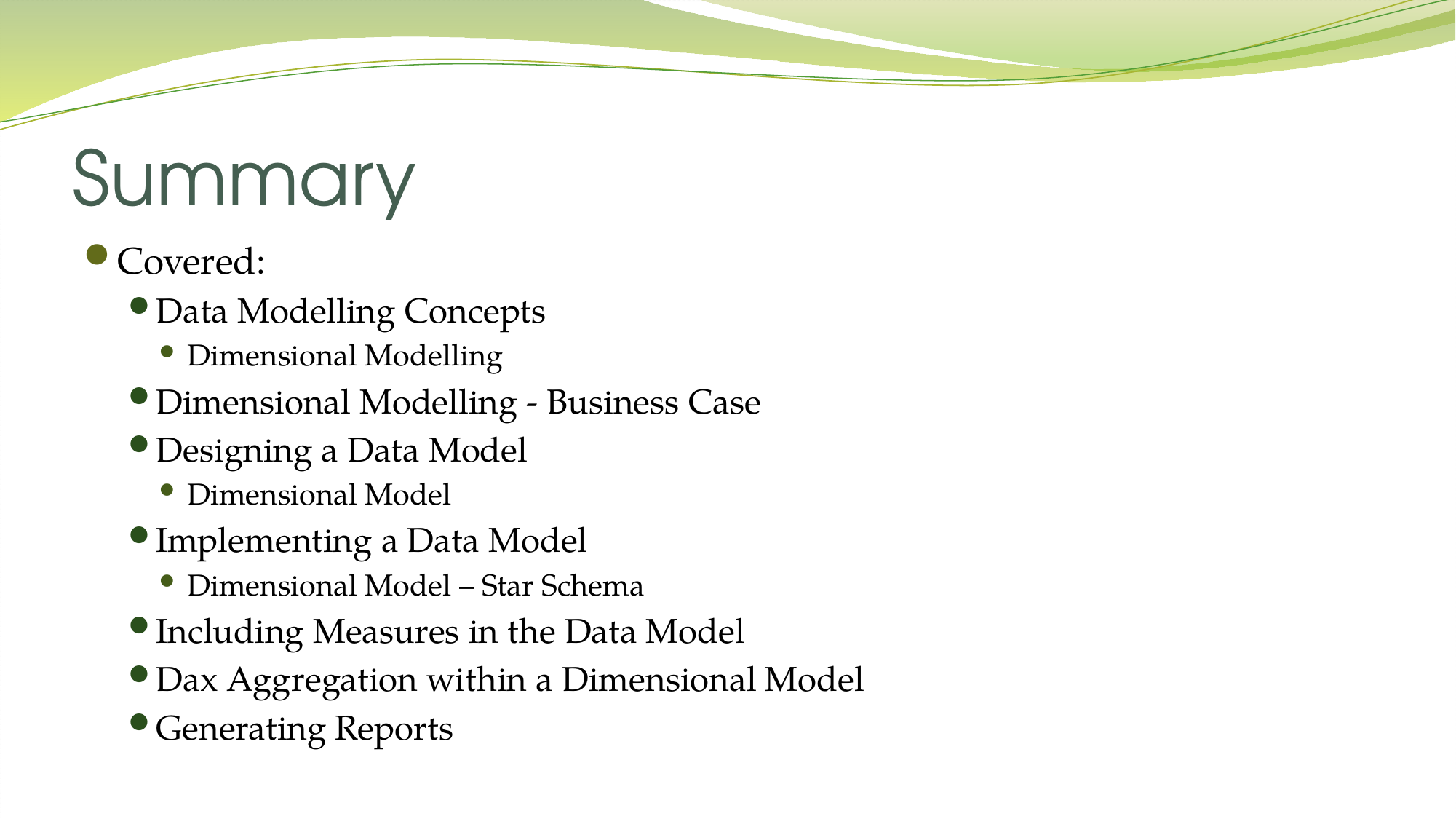

# Summary
Covered:
Data Modelling Concepts
Dimensional Modelling
Dimensional Modelling - Business Case
Designing a Data Model
Dimensional Model
Implementing a Data Model
Dimensional Model – Star Schema
Including Measures in the Data Model
Dax Aggregation within a Dimensional Model
Generating Reports